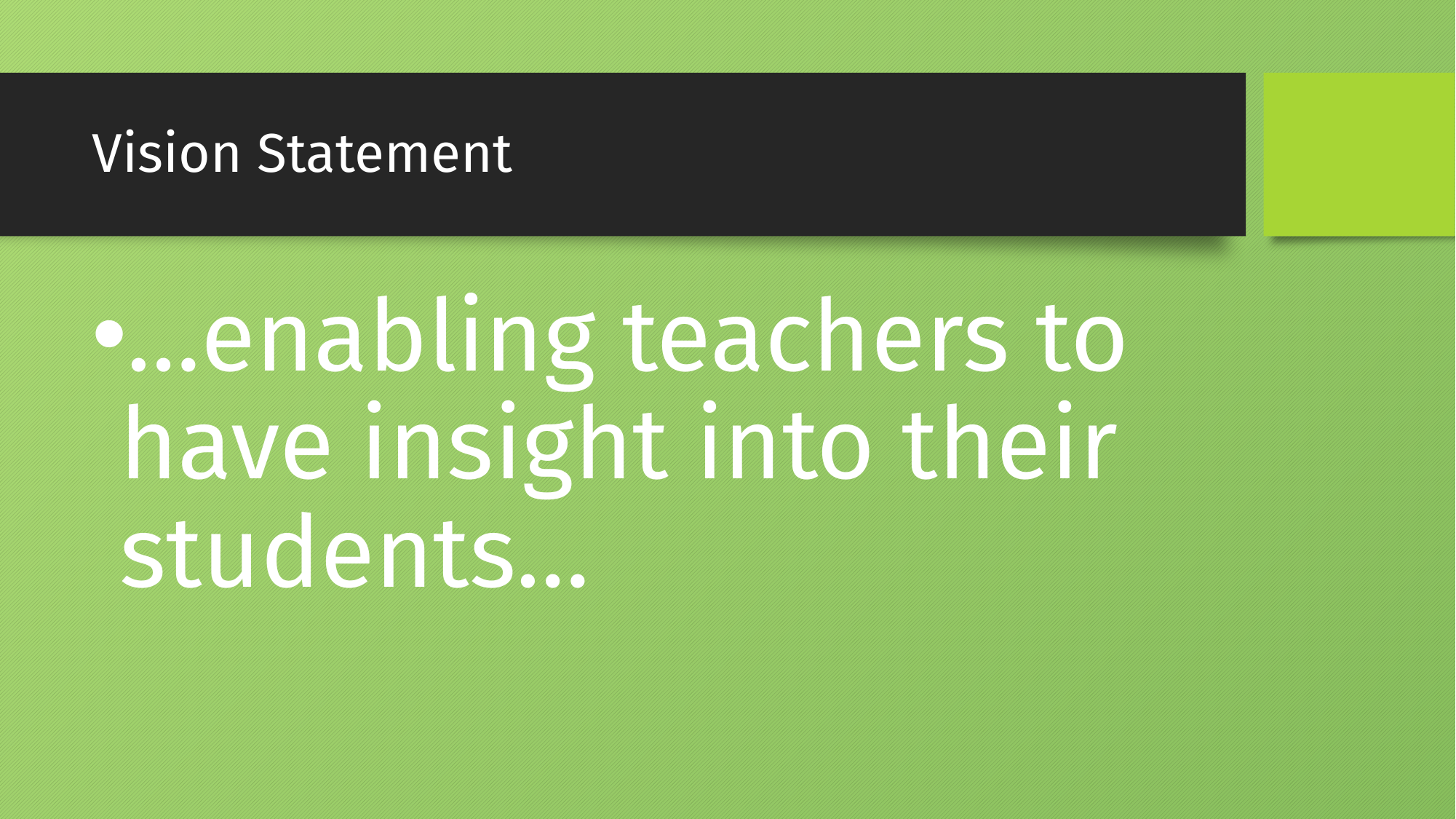

# Vision Statement
…enabling teachers to have insight into their students…